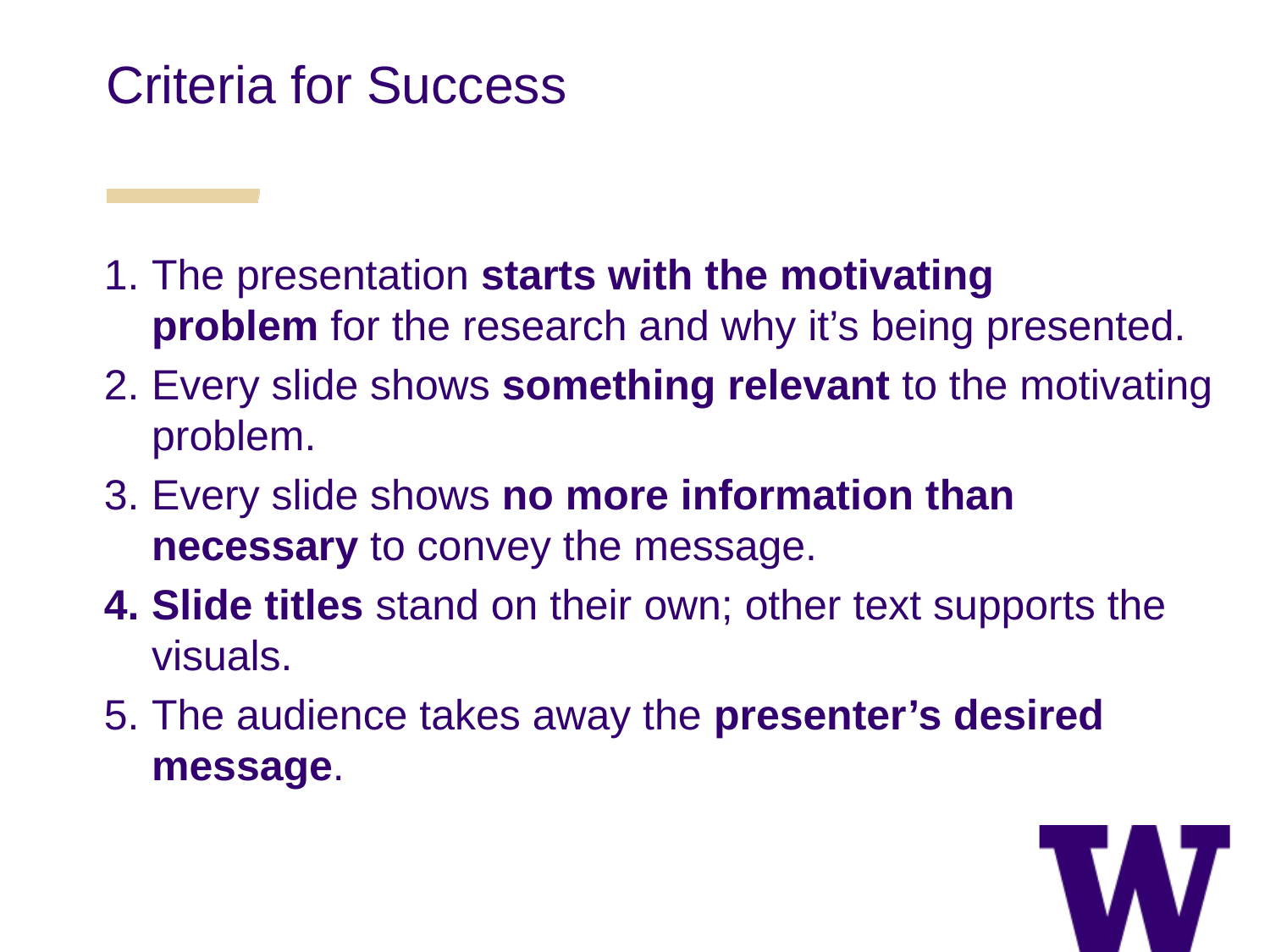

Criteria for Success
The presentation starts with the motivating problem for the research and why it’s being presented.
Every slide shows something relevant to the motivating problem.
Every slide shows no more information than necessary to convey the message.
Slide titles stand on their own; other text supports the visuals.
The audience takes away the presenter’s desired message.